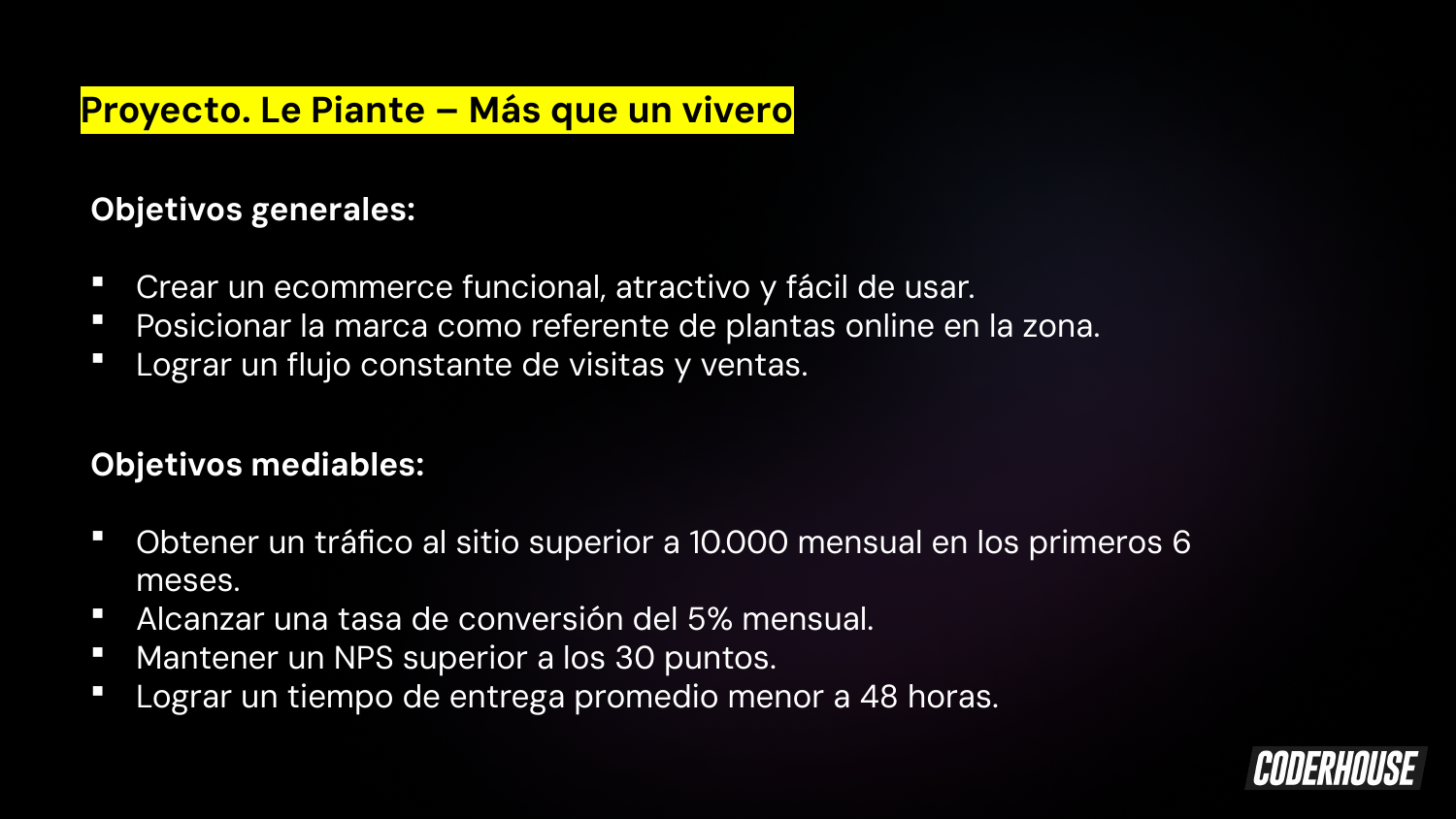

Proyecto. Le Piante – Más que un vivero
Objetivos generales:

Crear un ecommerce funcional, atractivo y fácil de usar.
Posicionar la marca como referente de plantas online en la zona.
Lograr un flujo constante de visitas y ventas.

Objetivos mediables:

Obtener un tráfico al sitio superior a 10.000 mensual en los primeros 6 meses.
Alcanzar una tasa de conversión del 5% mensual.
Mantener un NPS superior a los 30 puntos.
Lograr un tiempo de entrega promedio menor a 48 horas.